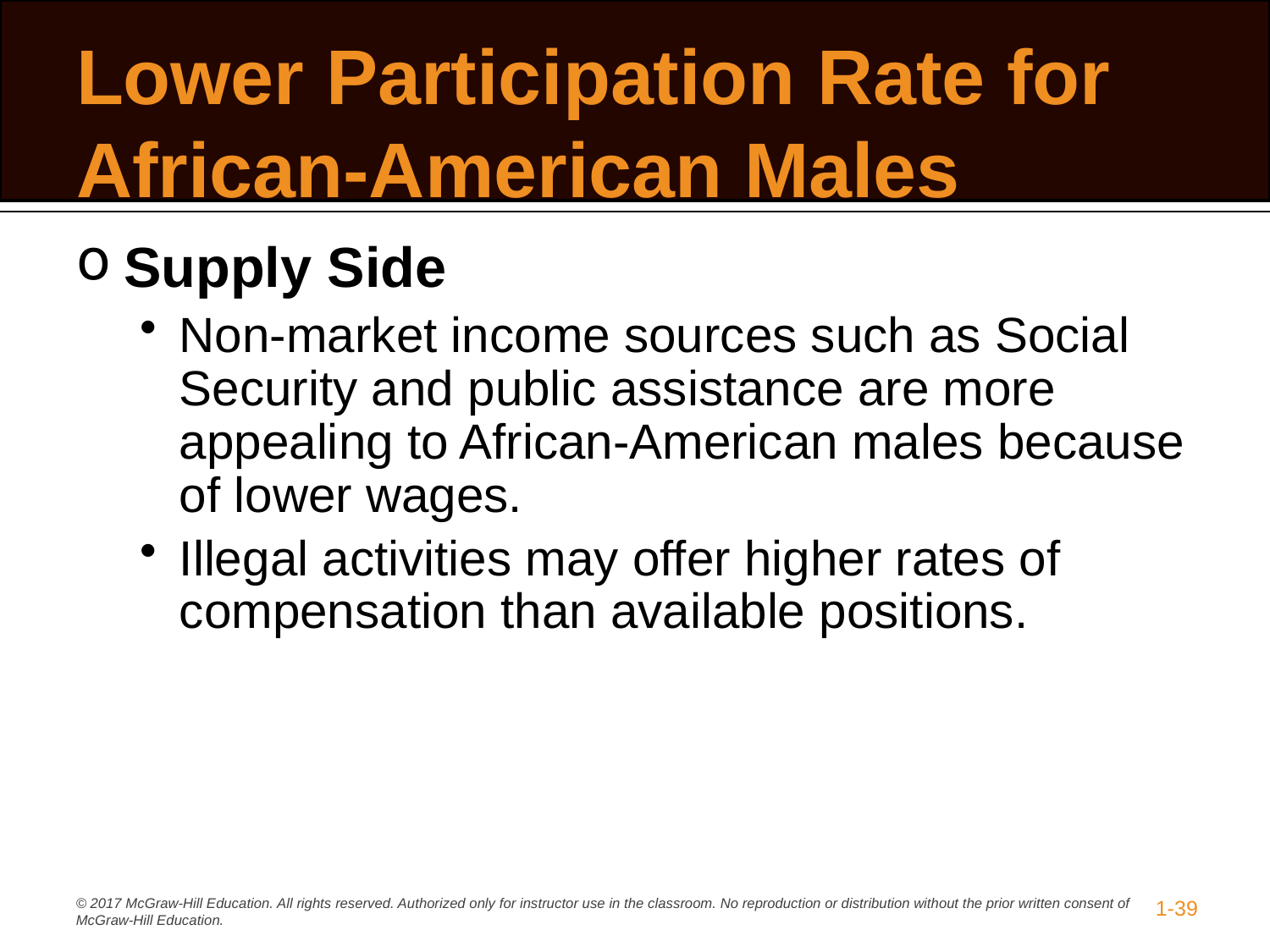

# Lower Participation Rate for African-American Males
Supply Side
Non-market income sources such as Social Security and public assistance are more appealing to African-American males because of lower wages.
Illegal activities may offer higher rates of compensation than available positions.